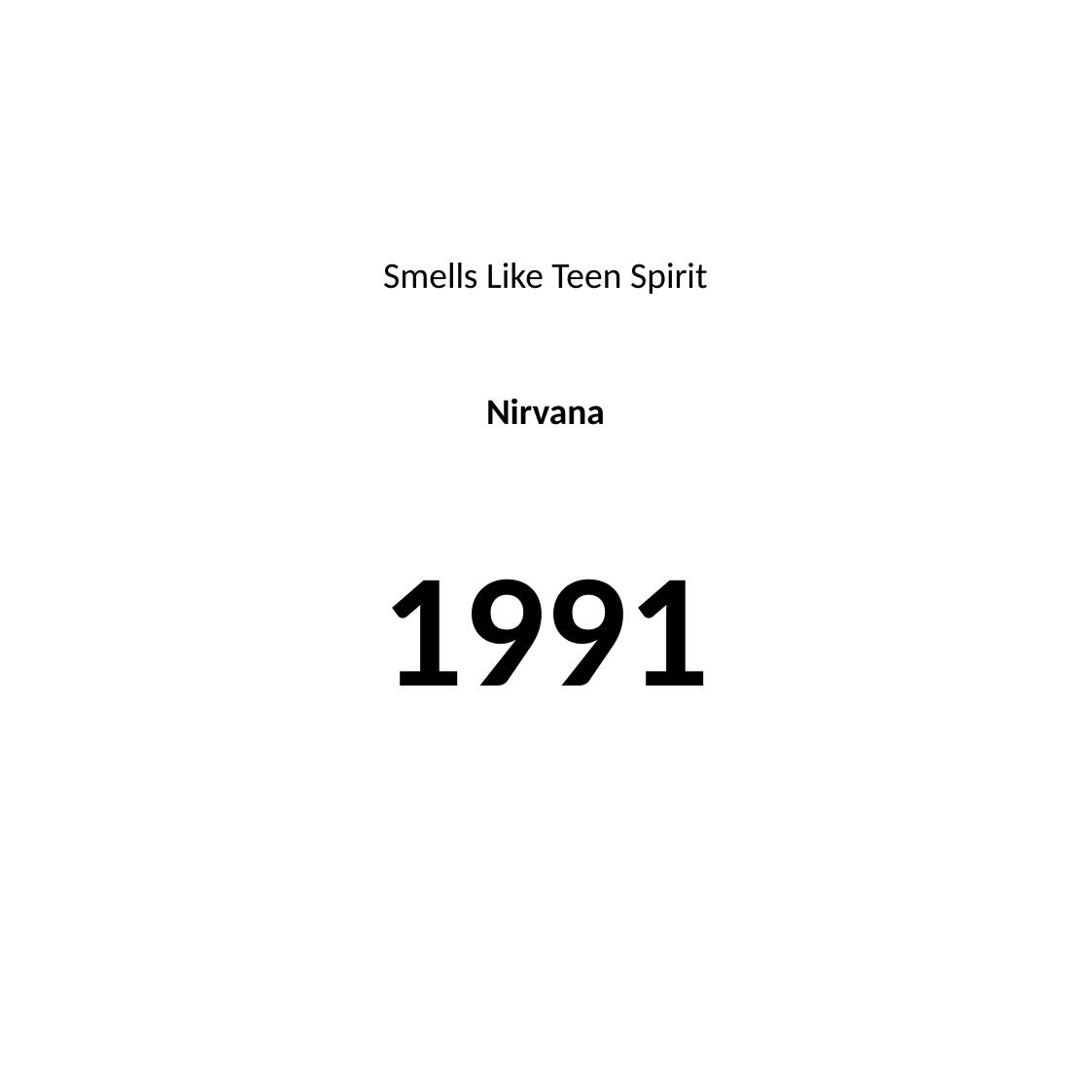

#

Smells Like Teen Spirit

Nirvana

1991